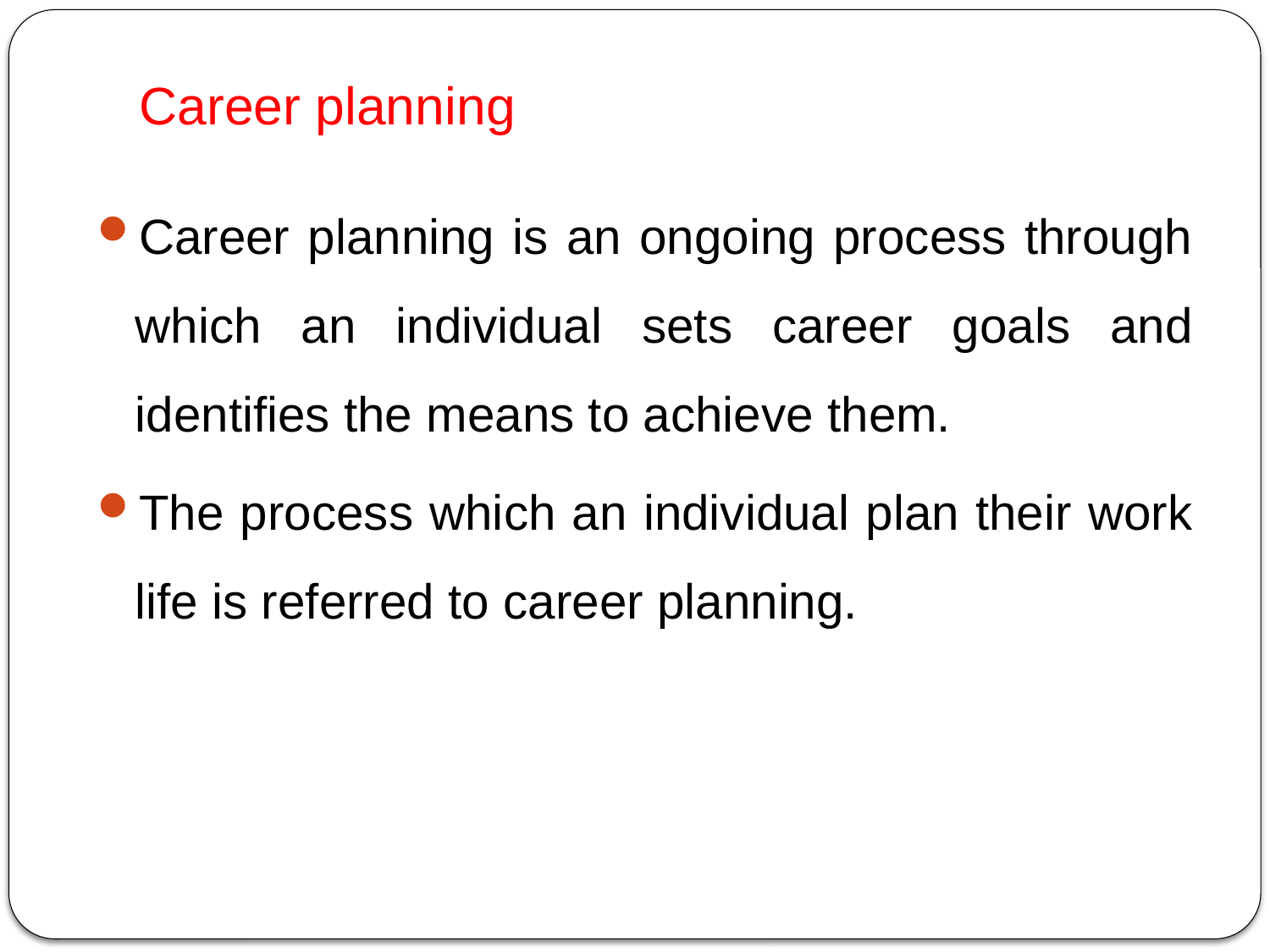

# Career planning
Career planning is an ongoing process through which an individual sets career goals and identifies the means to achieve them.
The process which an individual plan their work life is referred to career planning.